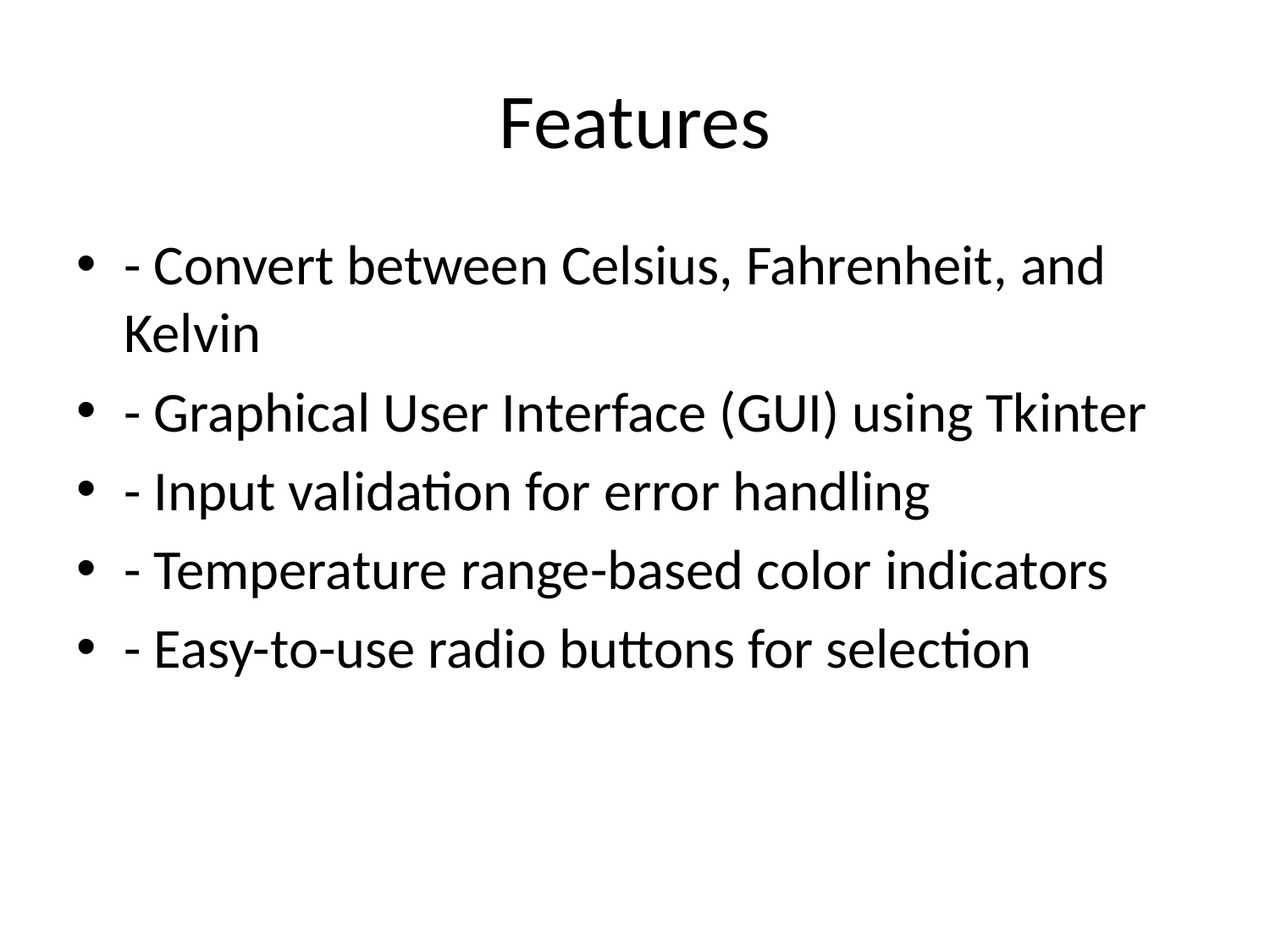

# Features
- Convert between Celsius, Fahrenheit, and Kelvin
- Graphical User Interface (GUI) using Tkinter
- Input validation for error handling
- Temperature range-based color indicators
- Easy-to-use radio buttons for selection